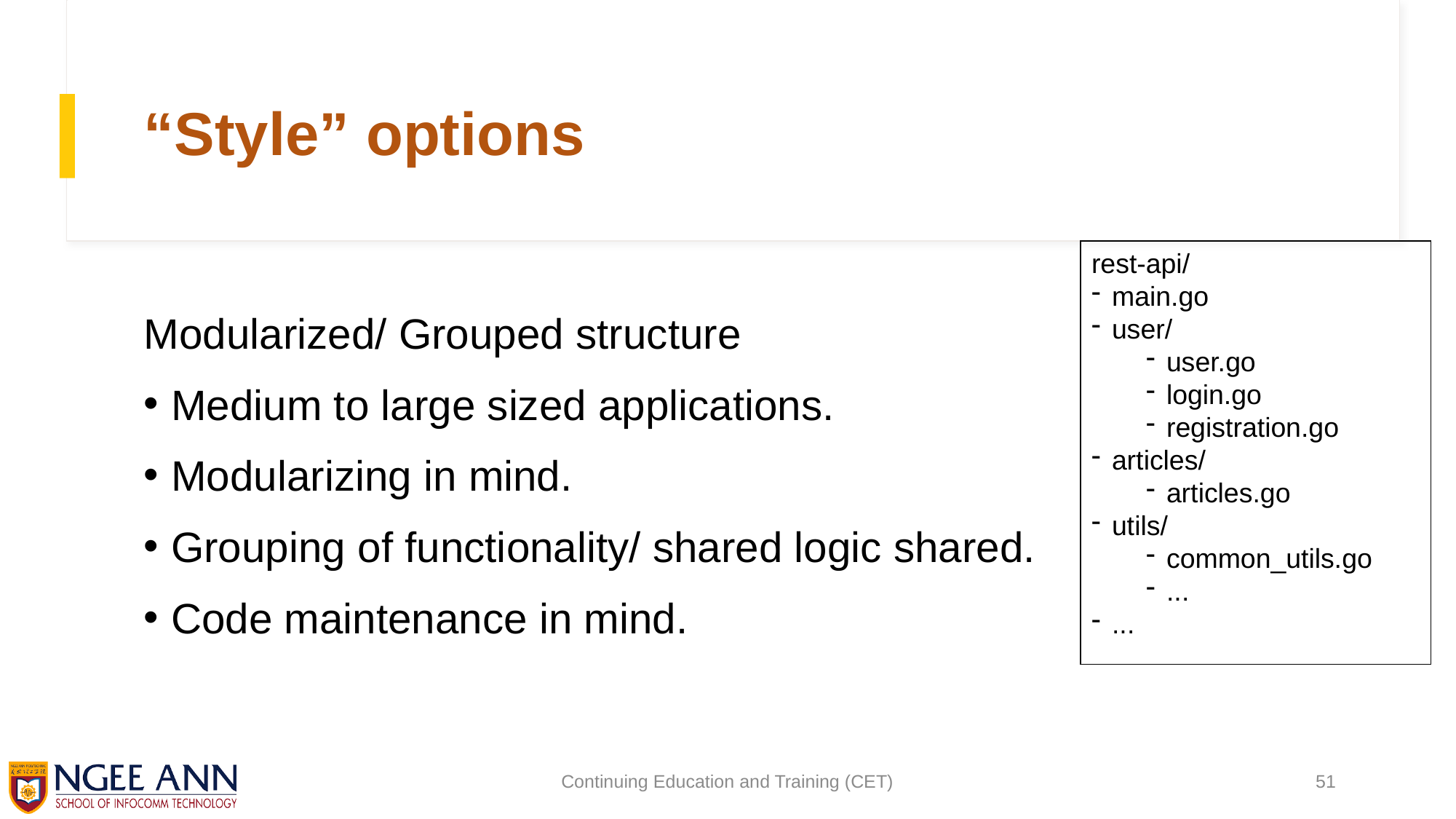

# “Style” options
rest-api/
main.go
user/
user.go
login.go
registration.go
articles/
articles.go
utils/
common_utils.go
...
...
Modularized/ Grouped structure
Medium to large sized applications.
Modularizing in mind.
Grouping of functionality/ shared logic shared.
Code maintenance in mind.

Continuing Education and Training (CET)
51